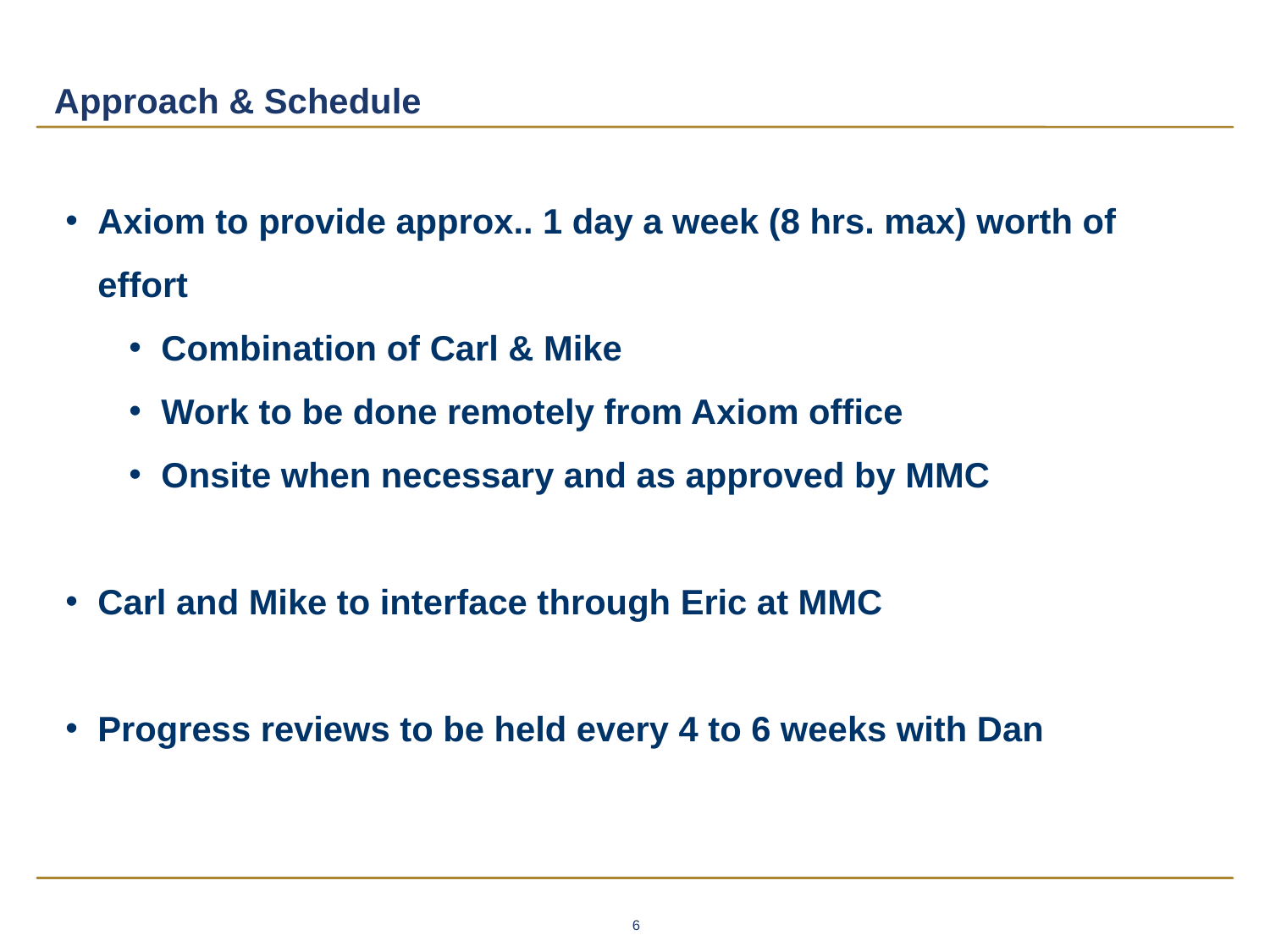

# Approach & Schedule
Axiom to provide approx.. 1 day a week (8 hrs. max) worth of effort
Combination of Carl & Mike
Work to be done remotely from Axiom office
Onsite when necessary and as approved by MMC

Carl and Mike to interface through Eric at MMC

Progress reviews to be held every 4 to 6 weeks with Dan

6